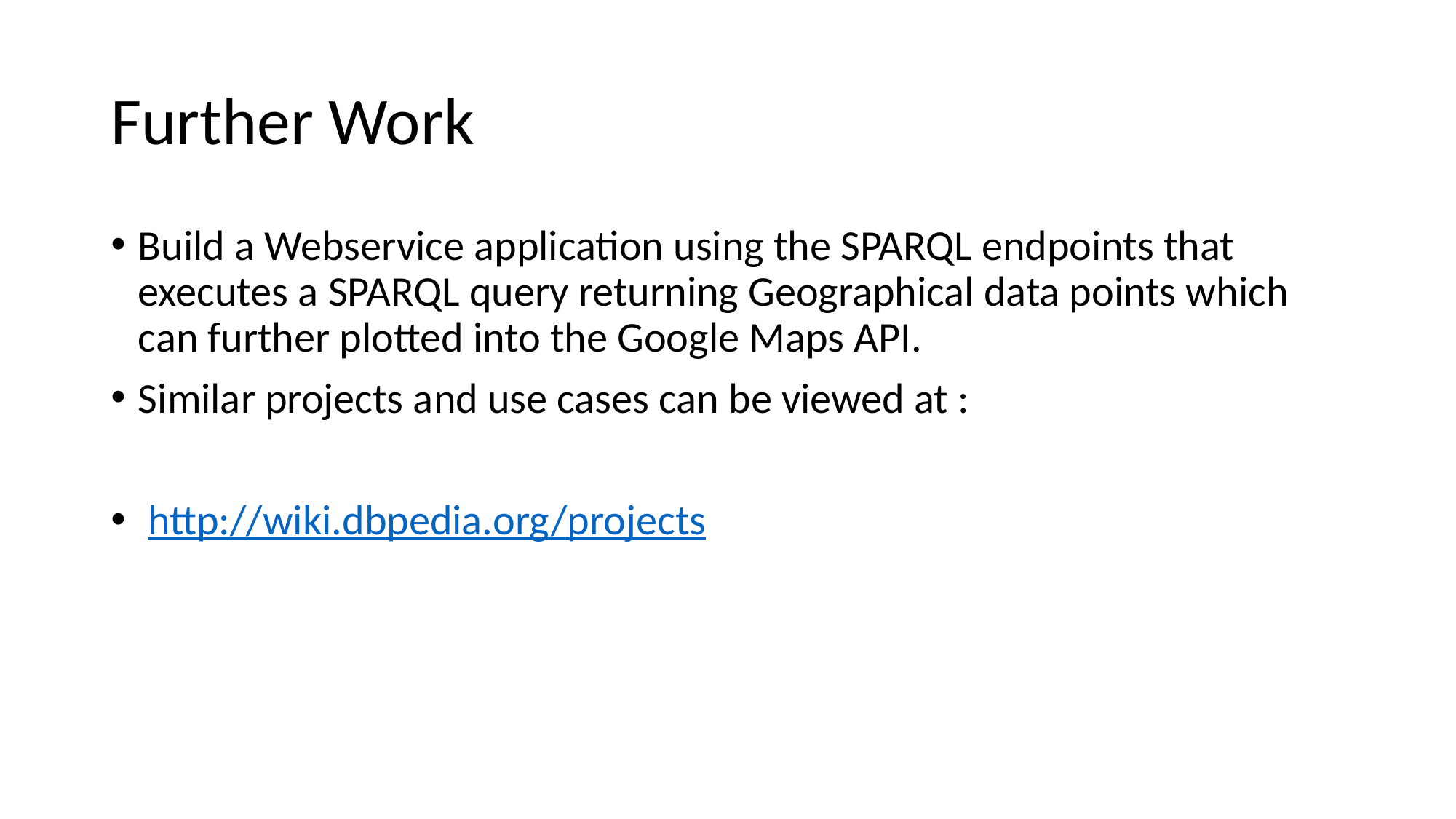

# Further Work
Build a Webservice application using the SPARQL endpoints that executes a SPARQL query returning Geographical data points which can further plotted into the Google Maps API.
Similar projects and use cases can be viewed at :

 http://wiki.dbpedia.org/projects